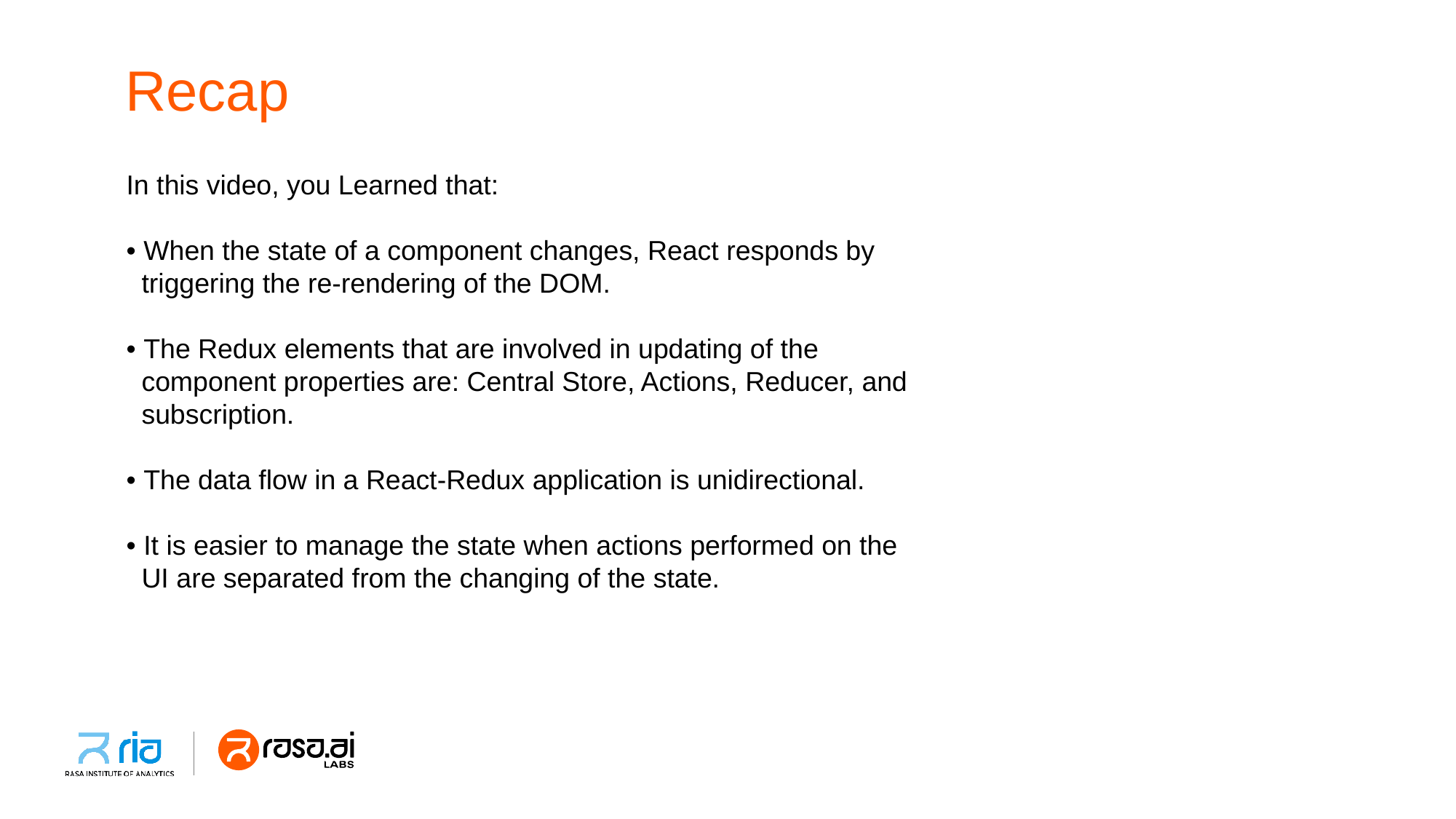

# Recap
In this video, you Learned that:

• When the state of a component changes, React responds by
  triggering the re-rendering of the DOM.

• The Redux elements that are involved in updating of the
  component properties are: Central Store, Actions, Reducer, and
  subscription.

• The data flow in a React-Redux application is unidirectional.

• It is easier to manage the state when actions performed on the
  UI are separated from the changing of the state.